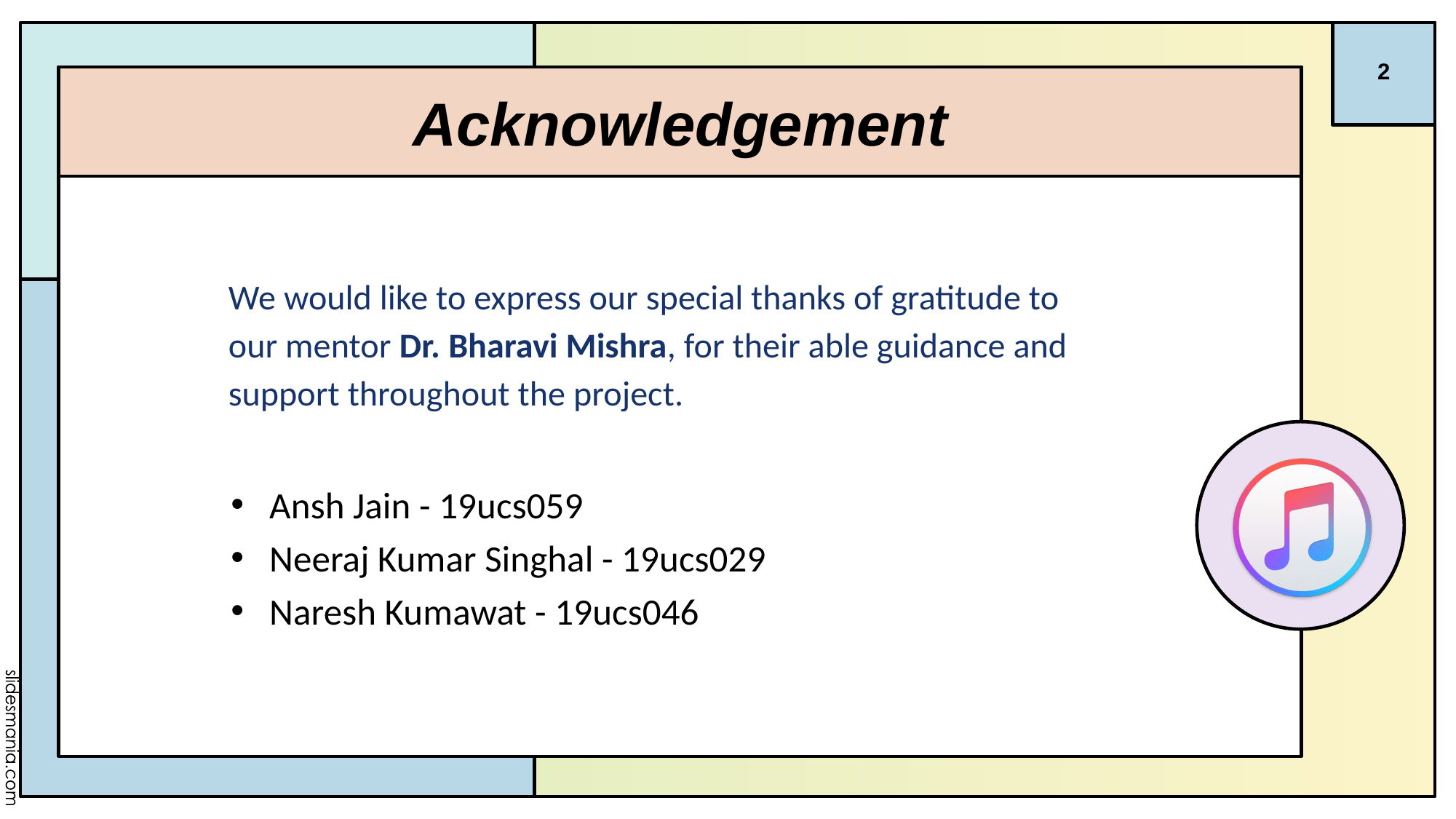

2
# Acknowledgement
We would like to express our special thanks of gratitude to our mentor Dr. Bharavi Mishra, for their able guidance and support throughout the project.

Ansh Jain - 19ucs059
Neeraj Kumar Singhal - 19ucs029
Naresh Kumawat - 19ucs046